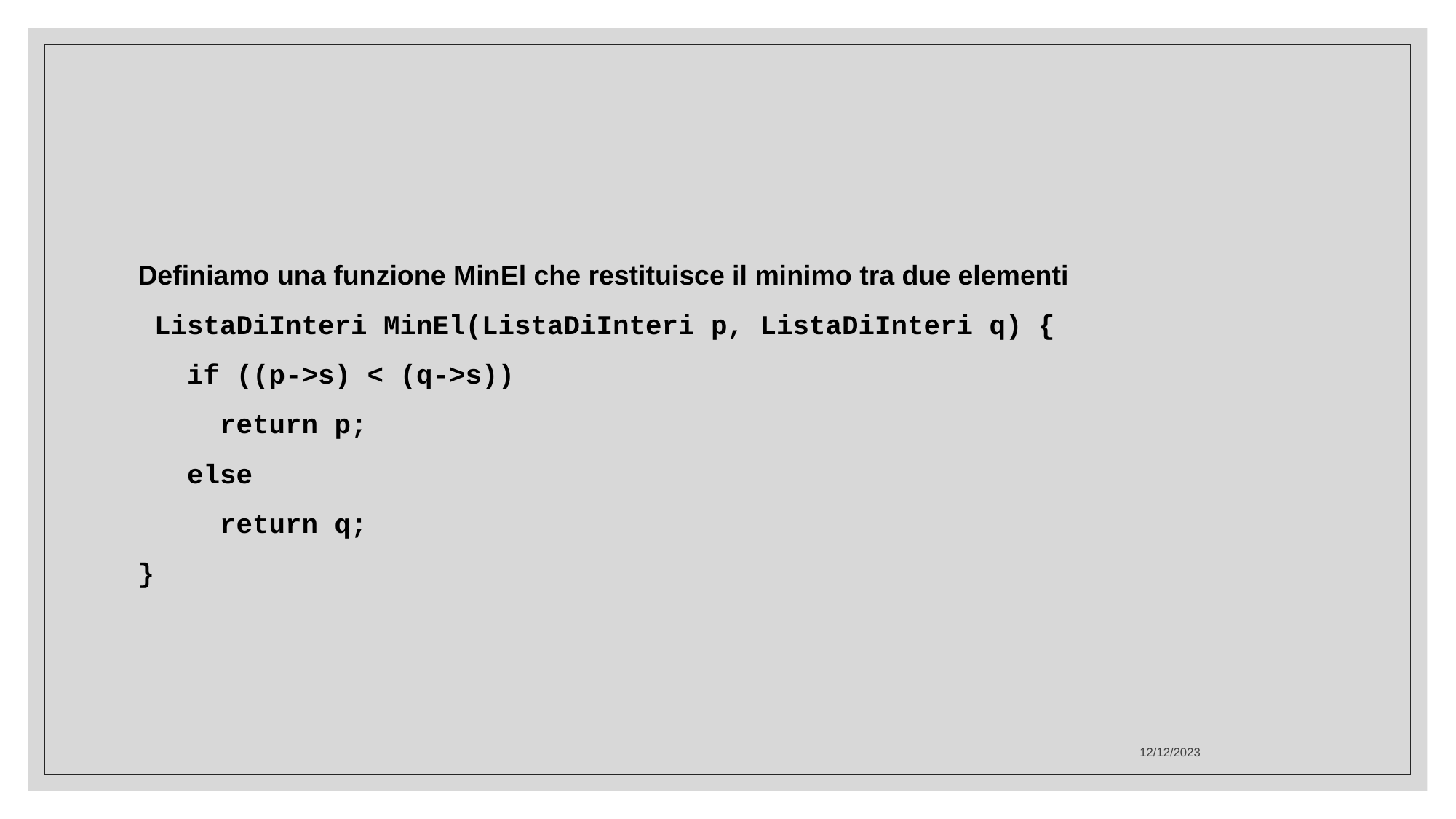

Definiamo una funzione MinEl che restituisce il minimo tra due elementi
 ListaDiInteri MinEl(ListaDiInteri p, ListaDiInteri q) {
   if ((p->s) < (q->s))
     return p;
   else
     return q;
}
12/12/2023